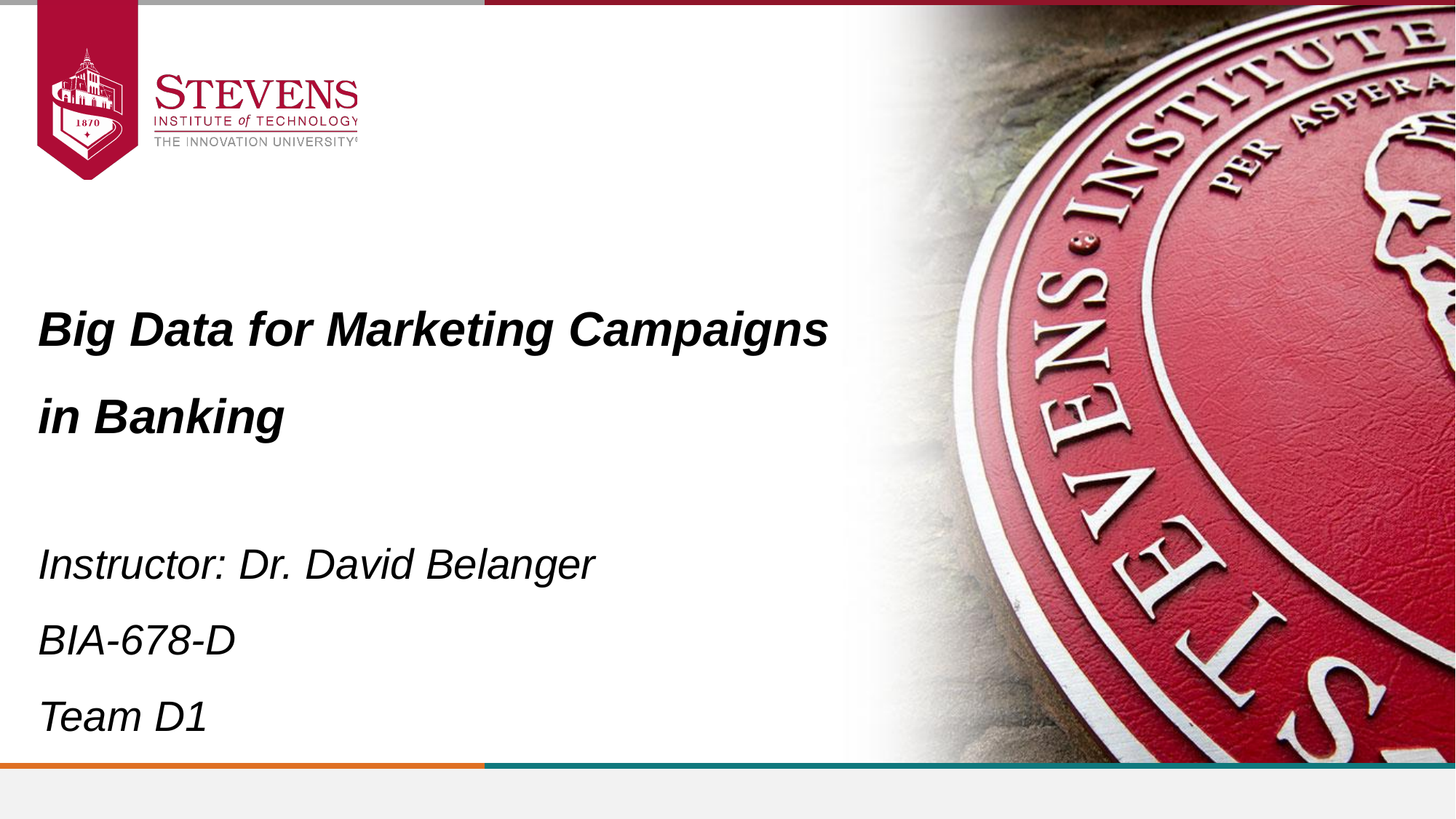

Big Data for Marketing Campaigns in Banking
Instructor: Dr. David Belanger
BIA-678-D
Team D1